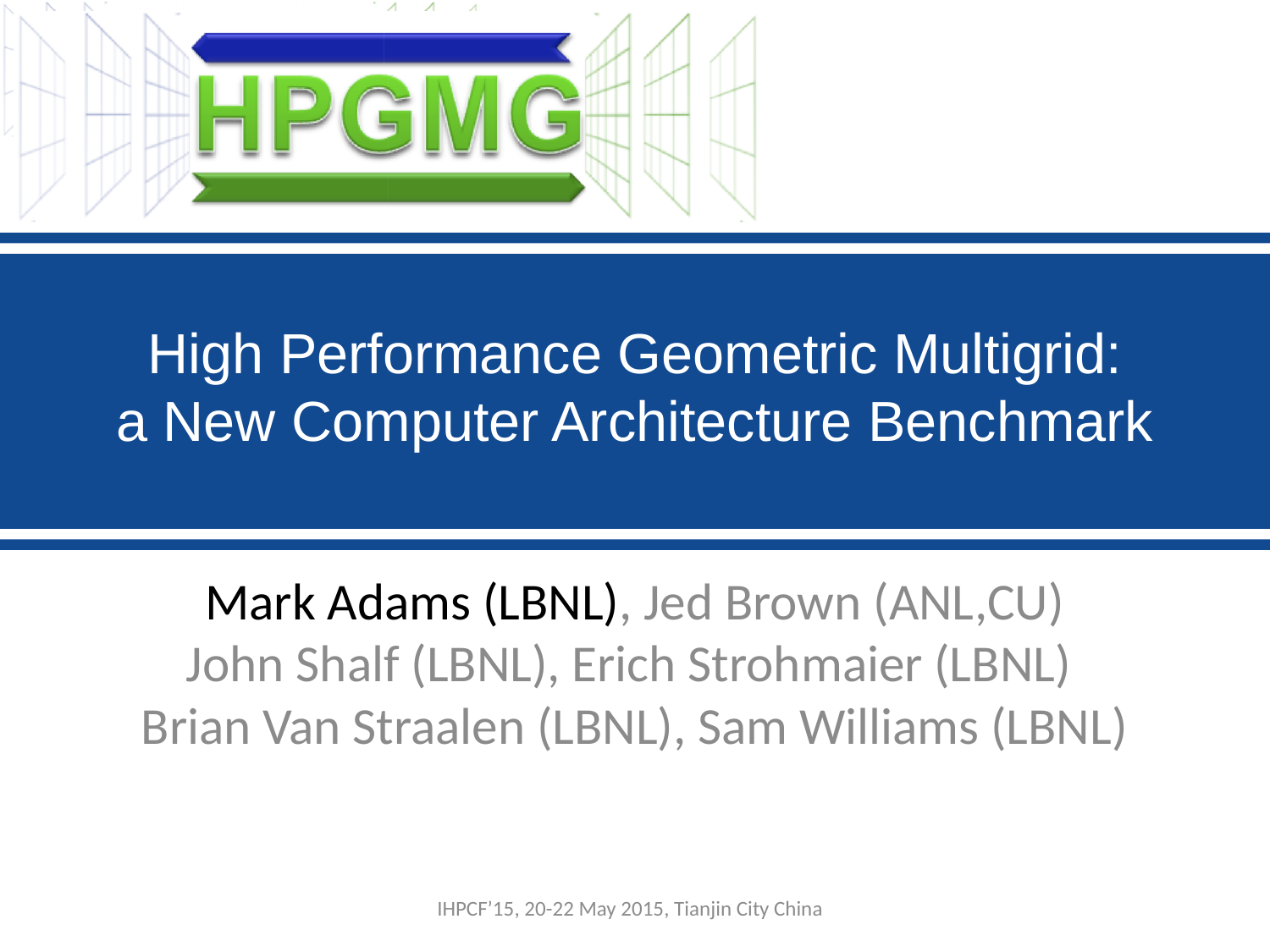

# High Performance Geometric Multigrid: a New Computer Architecture Benchmark
Mark Adams (LBNL), Jed Brown (ANL,CU)
John Shalf (LBNL), Erich Strohmaier (LBNL)
Brian Van Straalen (LBNL), Sam Williams (LBNL)
IHPCF’15, 20-22 May 2015, Tianjin City China